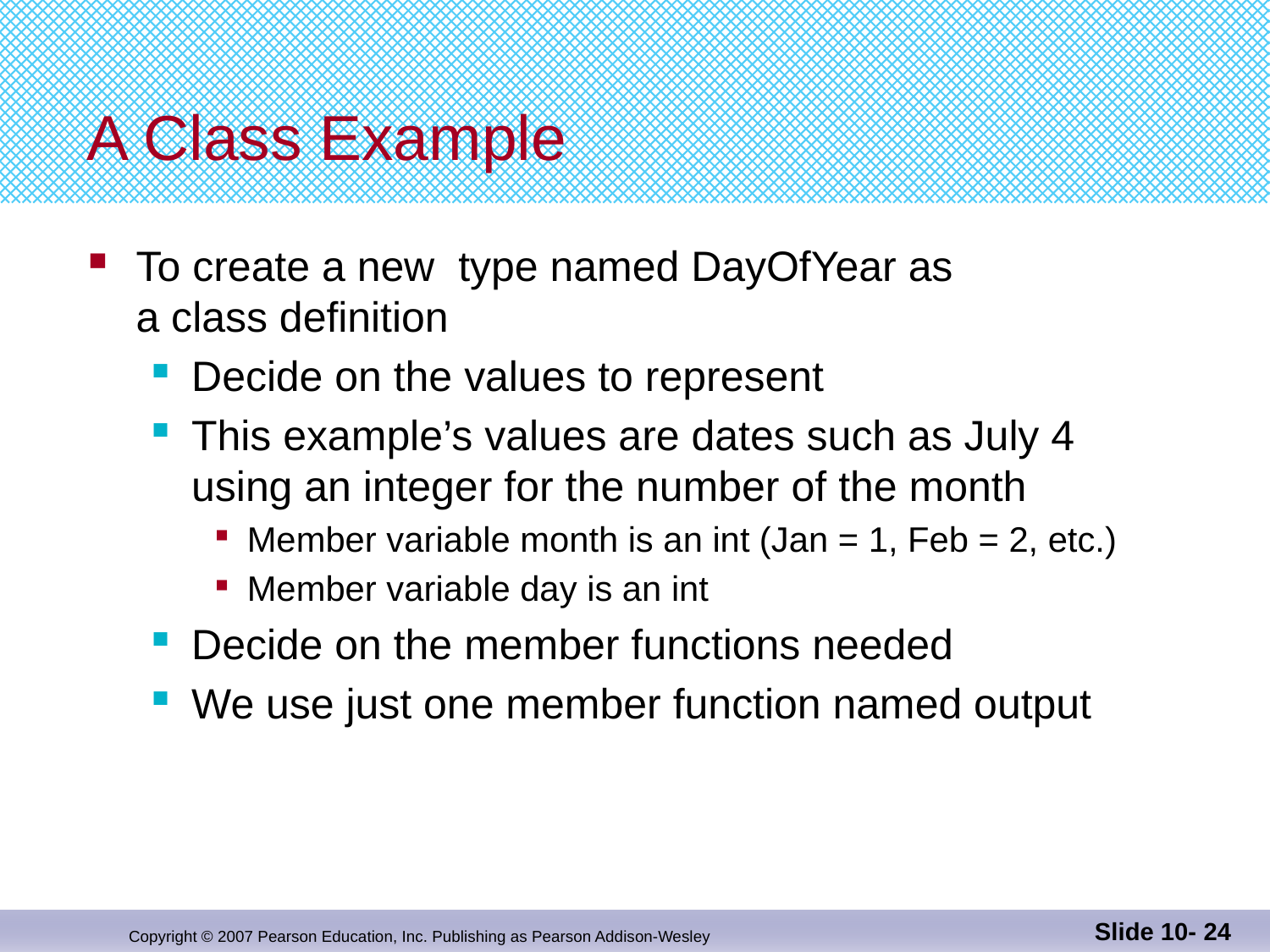

# A Class Example
To create a new  type named DayOfYear as
a class definition
Decide on the values to represent
This example’s values are dates such as July 4
using an integer for the number of the month
Member variable month is an int (Jan = 1, Feb = 2, etc.)
Member variable day is an int
Decide on the member functions needed
We use just one member function named output
Slide 10- 24